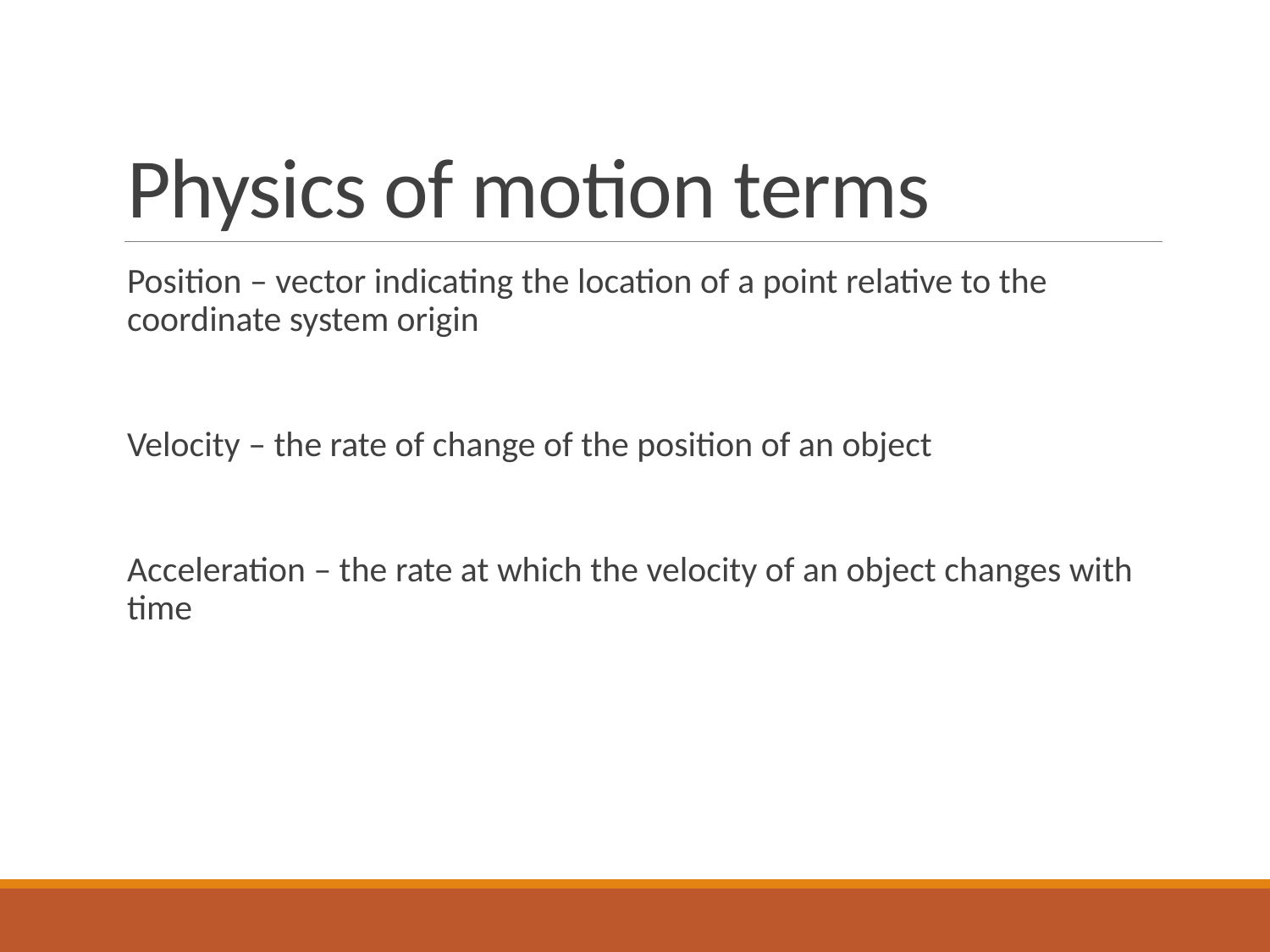

# Physics of motion terms
Position – vector indicating the location of a point relative to the coordinate system origin

Velocity – the rate of change of the position of an object

Acceleration – the rate at which the velocity of an object changes with time